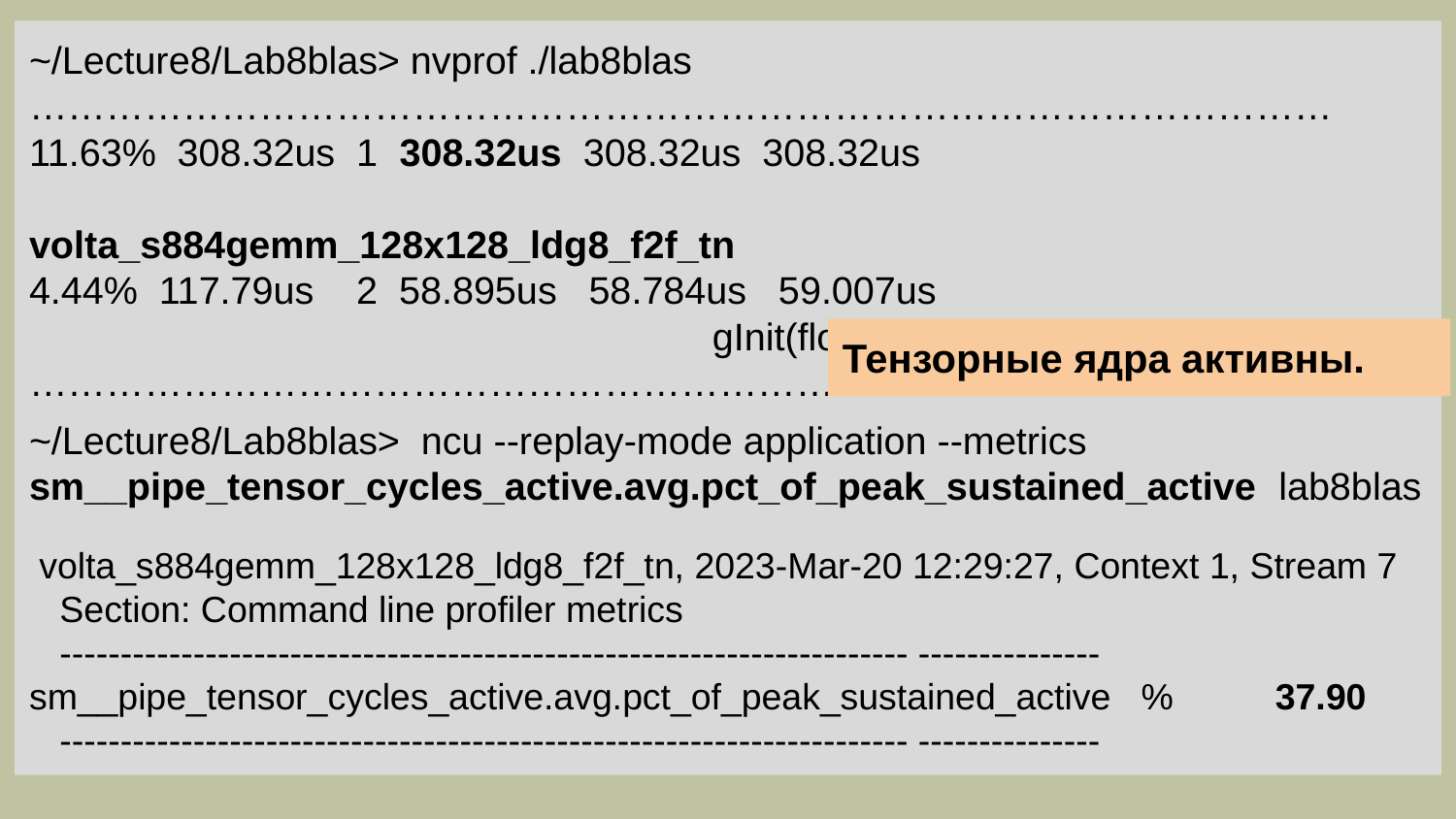

~/Lecture8/Lab8blas> nvprof ./lab8blas
…………………………………………………………………………………………
11.63%  308.32us  1  308.32us  308.32us  308.32us
 									  volta_s884gemm_128x128_ldg8_f2f_tn
4.44%  117.79us    2  58.895us   58.784us   59.007us
                                                                gInit(float*, int)
…………………………………………………………………………………………
Тензорные ядра активны.
~/Lecture8/Lab8blas>  ncu --replay-mode application --metrics sm__pipe_tensor_cycles_active.avg.pct_of_peak_sustained_active  lab8blas

 volta_s884gemm_128x128_ldg8_f2f_tn, 2023-Mar-20 12:29:27, Context 1, Stream 7
   Section: Command line profiler metrics
   ---------------------------------------------------------------------- --------------- sm__pipe_tensor_cycles_active.avg.pct_of_peak_sustained_active   %          37.90
   ---------------------------------------------------------------------- ---------------